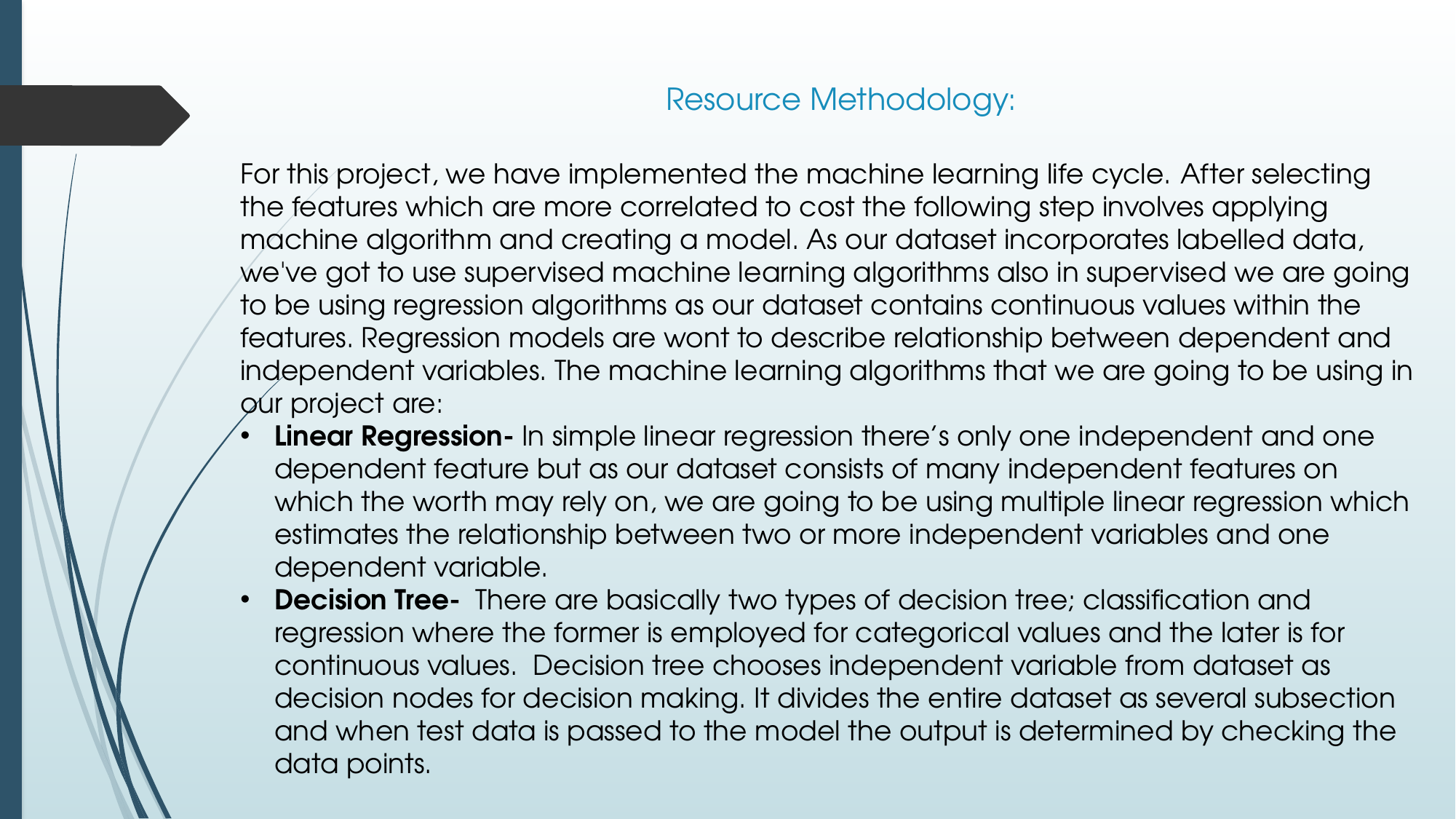

# Resource Methodology:
For this project, we have implemented the machine learning life cycle. After selecting the features which are more correlated to cost the following step involves applying machine algorithm and creating a model. As our dataset incorporates labelled data, we've got to use supervised machine learning algorithms also in supervised we are going to be using regression algorithms as our dataset contains continuous values within the features. Regression models are wont to describe relationship between dependent and independent variables. The machine learning algorithms that we are going to be using in our project are:
Linear Regression- In simple linear regression there’s only one independent and one dependent feature but as our dataset consists of many independent features on which the worth may rely on, we are going to be using multiple linear regression which estimates the relationship between two or more independent variables and one dependent variable.
Decision Tree-  There are basically two types of decision tree; classification and regression where the former is employed for categorical values and the later is for continuous values.  Decision tree chooses independent variable from dataset as decision nodes for decision making. It divides the entire dataset as several subsection and when test data is passed to the model the output is determined by checking the data points.